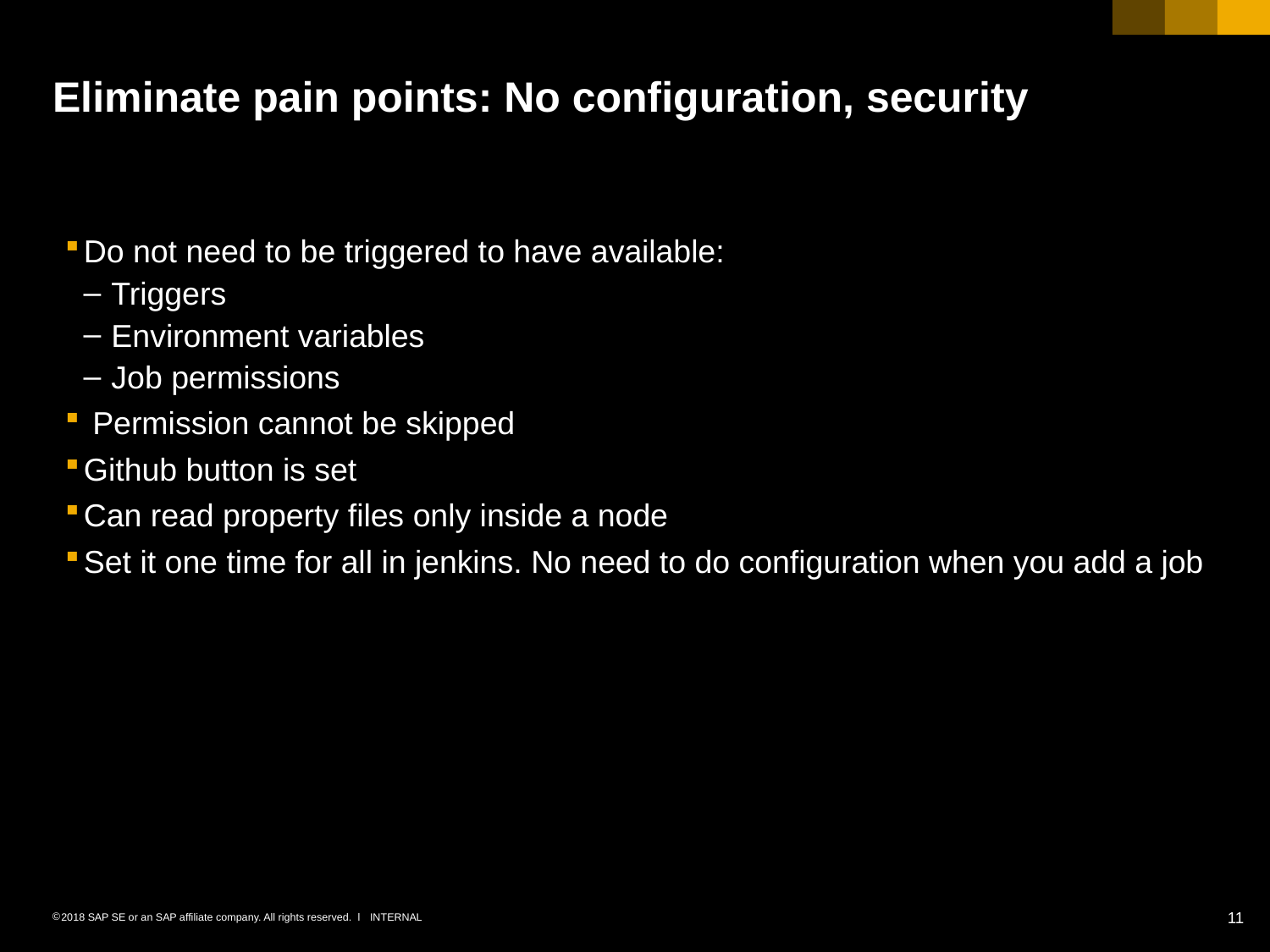

# Eliminate pain points: No configuration, security
Do not need to be triggered to have available:
 Triggers
 Environment variables
 Job permissions
 Permission cannot be skipped
Github button is set
Can read property files only inside a node
Set it one time for all in jenkins. No need to do configuration when you add a job